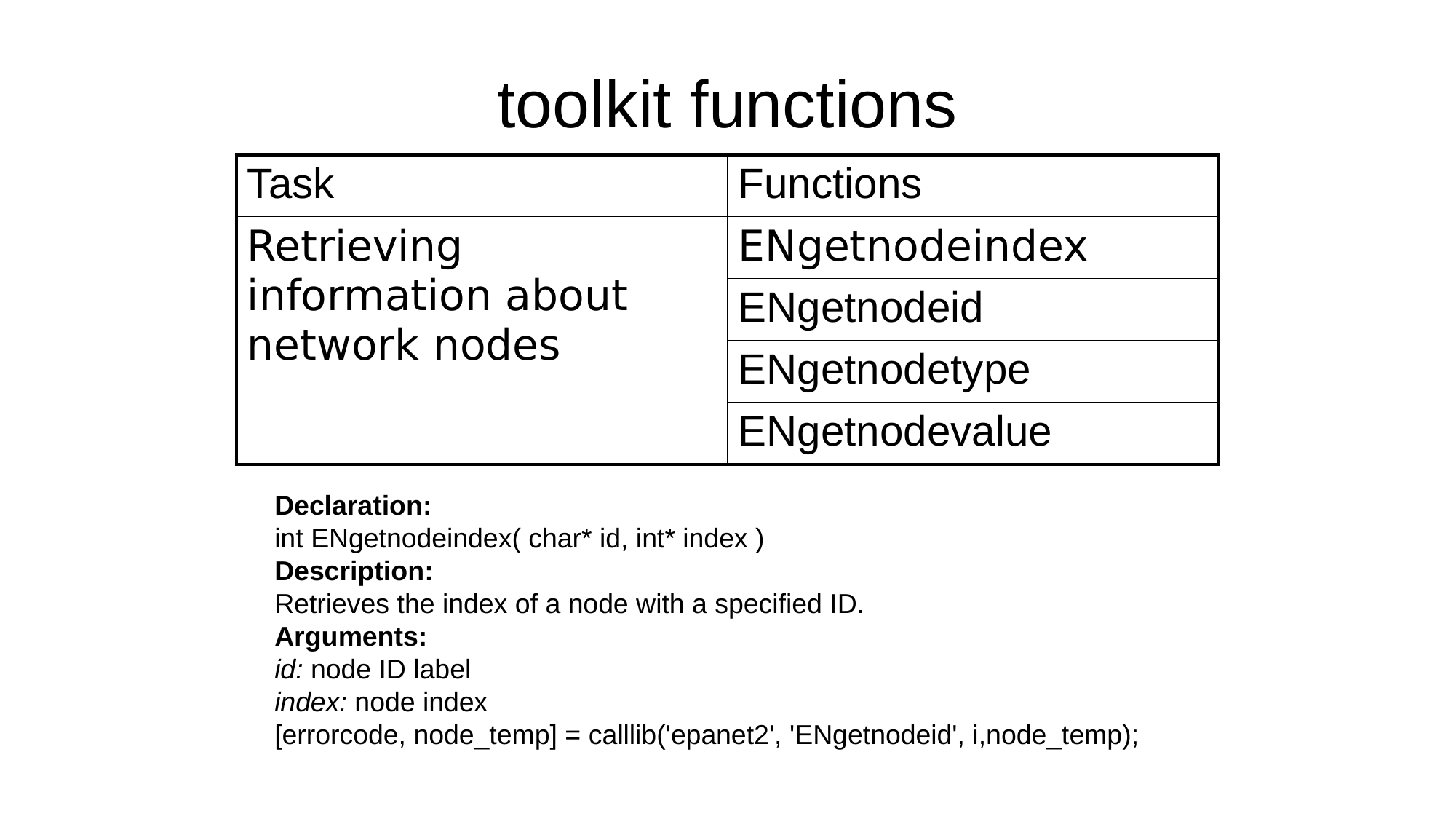

# toolkit functions
| Task | Functions |
| --- | --- |
| Retrieving information about network nodes | ENgetnodeindex |
|  | ENgetnodeid |
|  | ENgetnodetype |
|  | ENgetnodevalue |
Declaration:
int ENgetnodeindex( char* id, int* index )
Description:
Retrieves the index of a node with a specified ID.
Arguments:
id: node ID label
index: node index
[errorcode, node_temp] = calllib('epanet2', 'ENgetnodeid', i,node_temp);